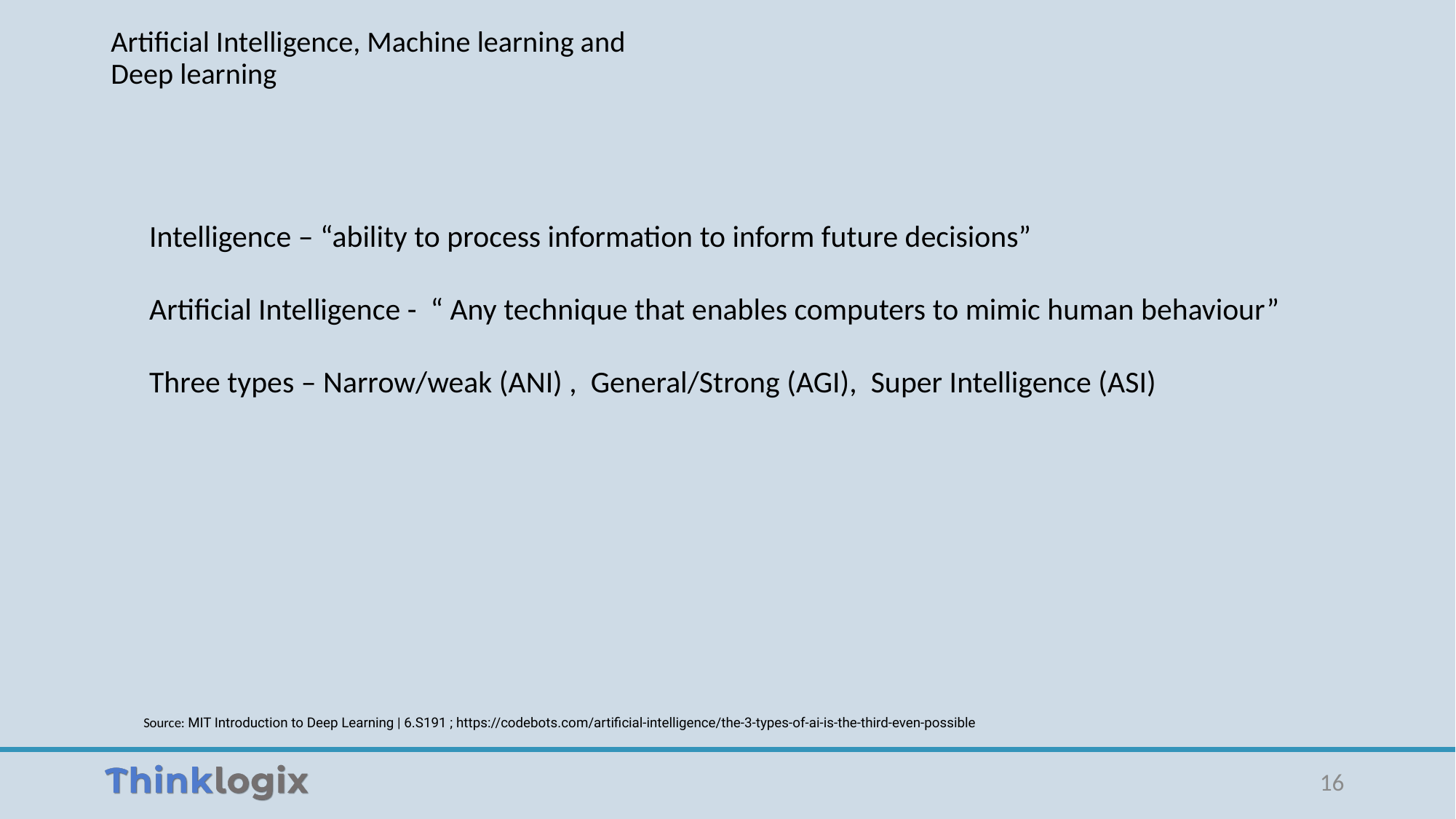

# Artificial Intelligence, Machine learning and Deep learning

Intelligence – “ability to process information to inform future decisions”

Artificial Intelligence -  “ Any technique that enables computers to mimic human behaviour”

Three types – Narrow/weak (ANI) ,  General/Strong (AGI),  Super Intelligence (ASI)

Source: MIT Introduction to Deep Learning | 6.S191 ; https://codebots.com/artificial-intelligence/the-3-types-of-ai-is-the-third-even-possible

16